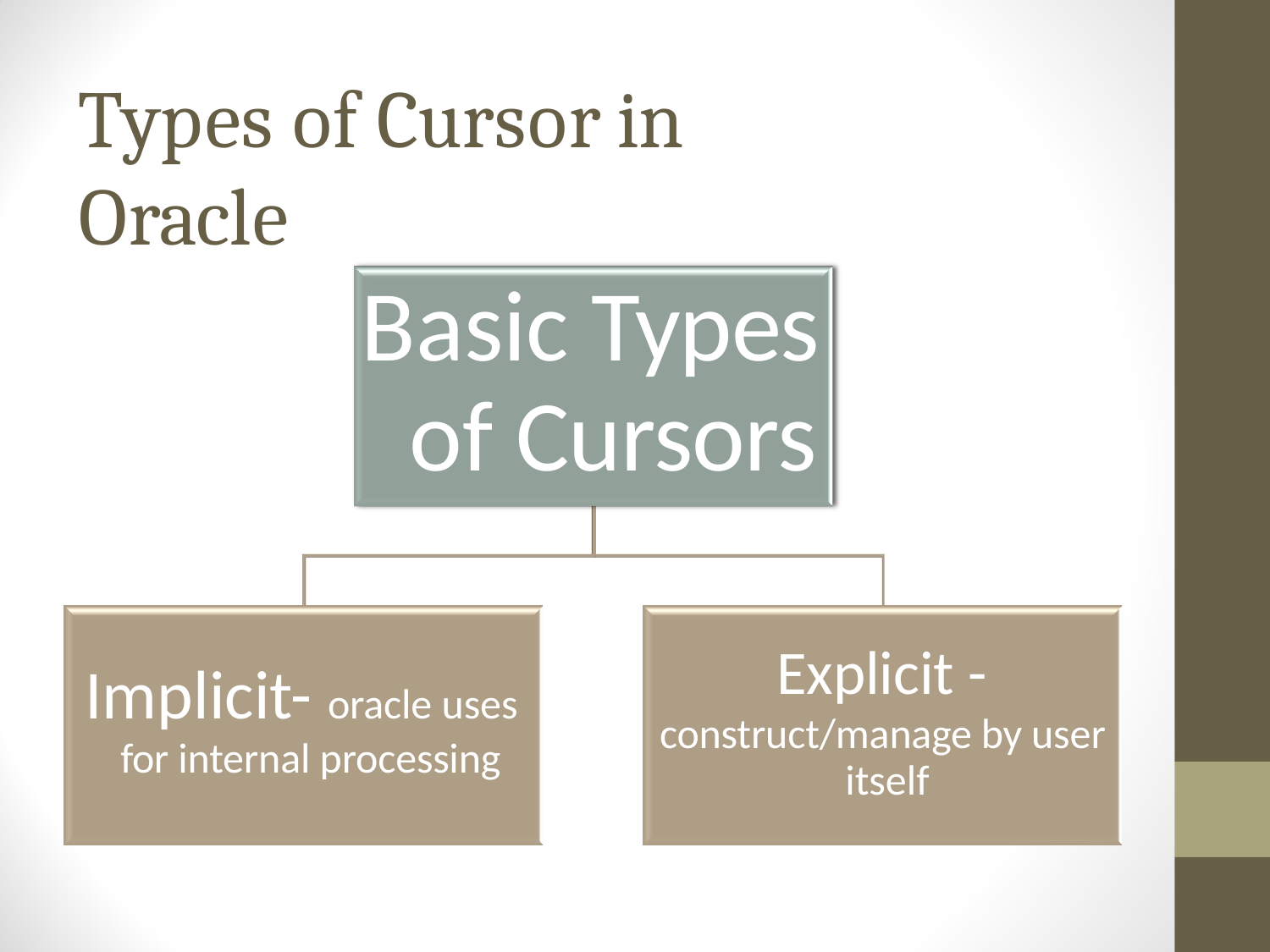

# Types of Cursor in Oracle

Basic Types  of Cursors

Explicit -
construct/manage by user  itself
Implicit- oracle uses  for internal processing